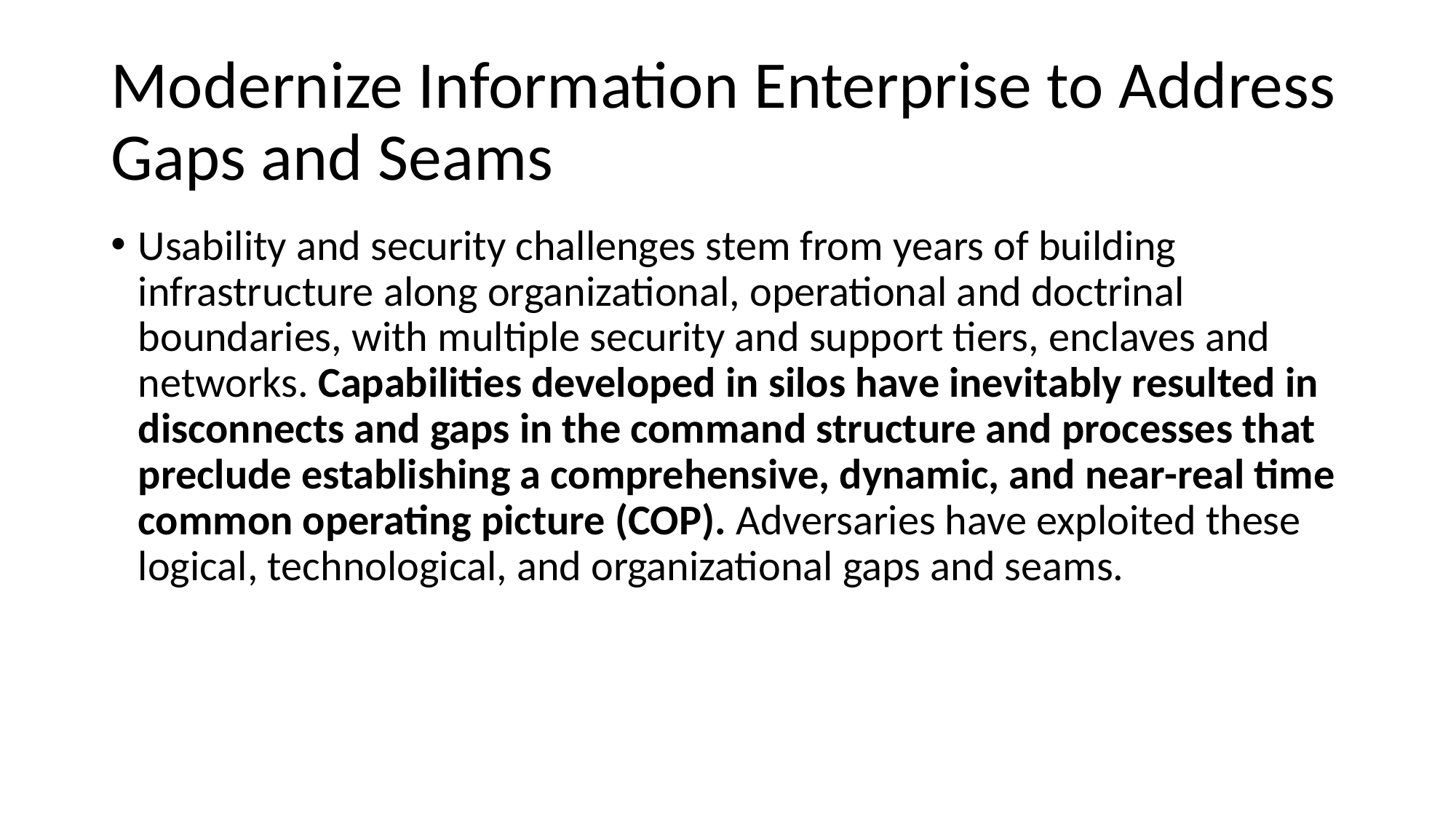

# Modernize Information Enterprise to Address Gaps and Seams
Usability and security challenges stem from years of building infrastructure along organizational, operational and doctrinal boundaries, with multiple security and support tiers, enclaves and networks. Capabilities developed in silos have inevitably resulted in disconnects and gaps in the command structure and processes that preclude establishing a comprehensive, dynamic, and near-real time common operating picture (COP). Adversaries have exploited these logical, technological, and organizational gaps and seams.